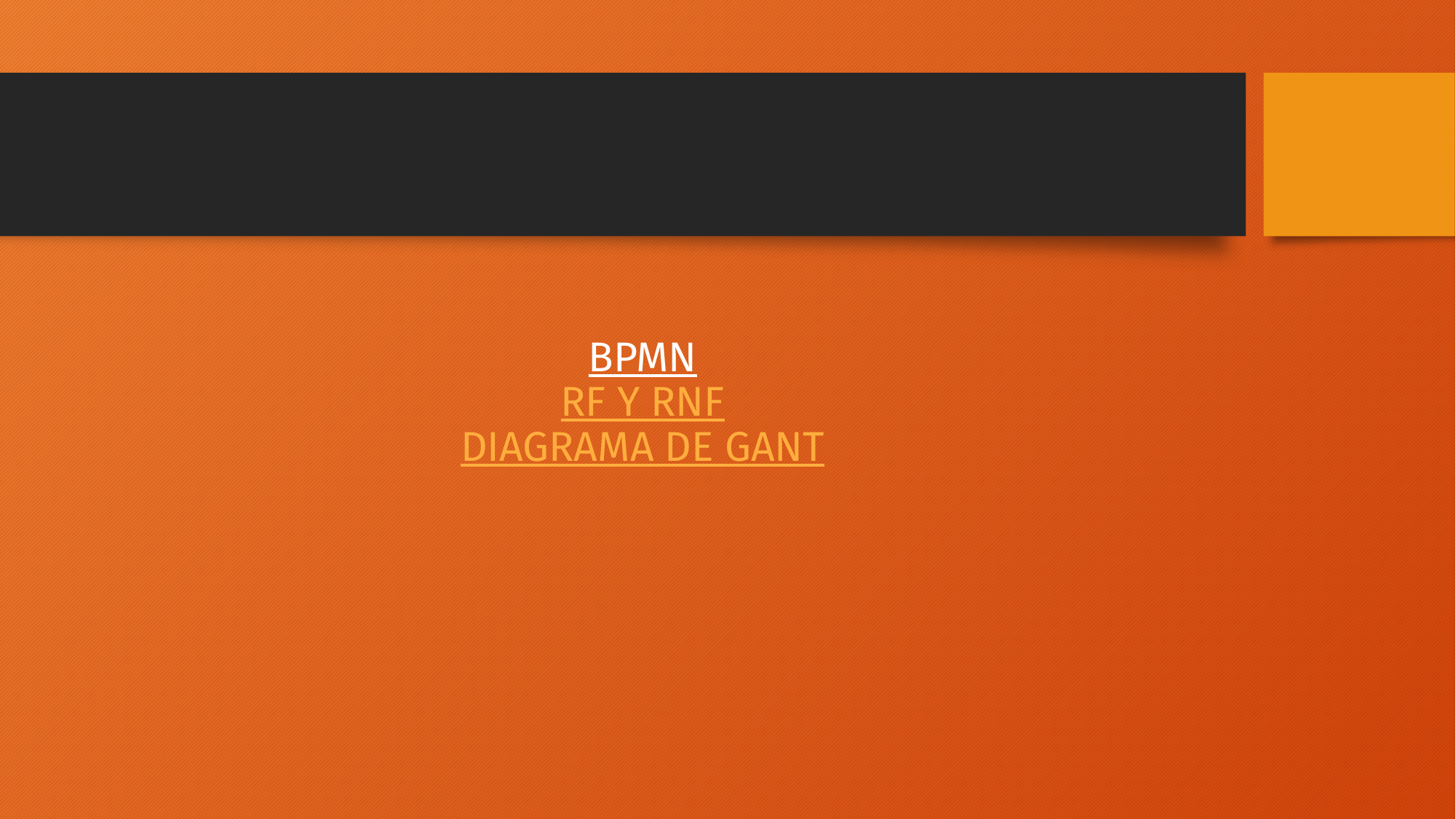

# BPMN RF Y RNF DIAGRAMA DE GANT